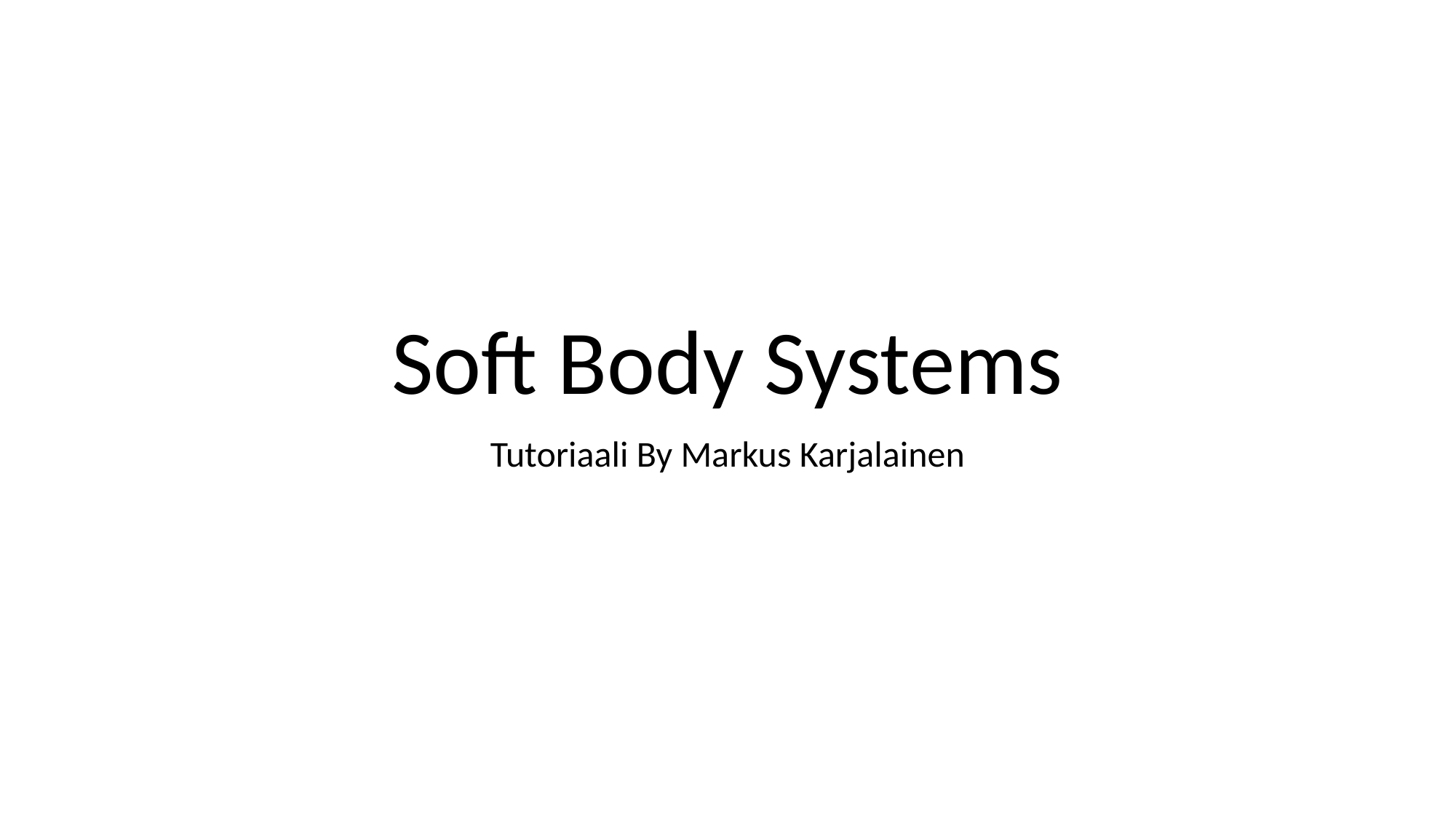

# Soft Body Systems
Tutoriaali By Markus Karjalainen